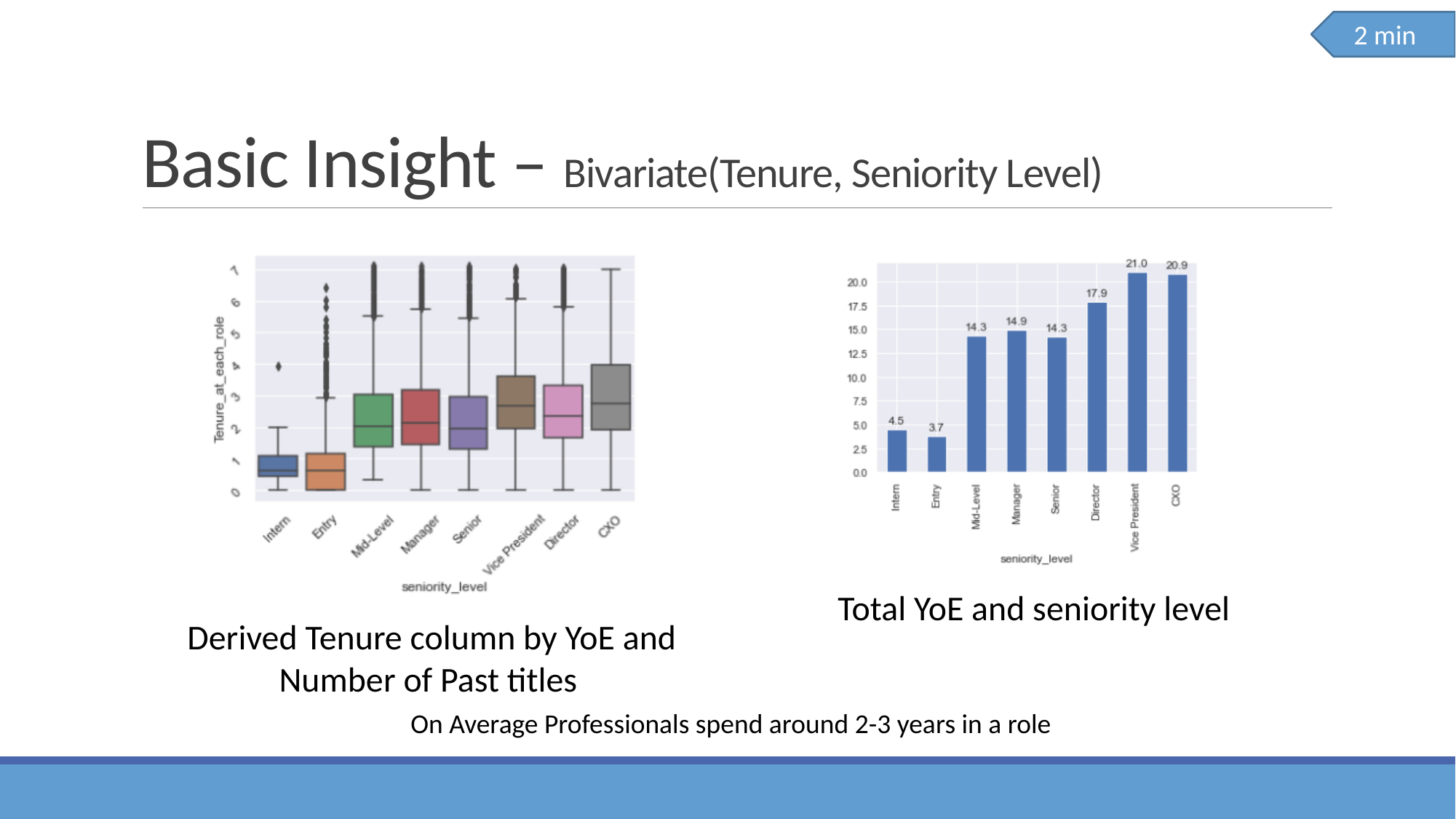

2 min
# Basic Insight – Bivariate(Tenure, Seniority Level)
 Derived Tenure column by YoE and Number of Past titles
Total YoE and seniority level
On Average Professionals spend around 2-3 years in a role